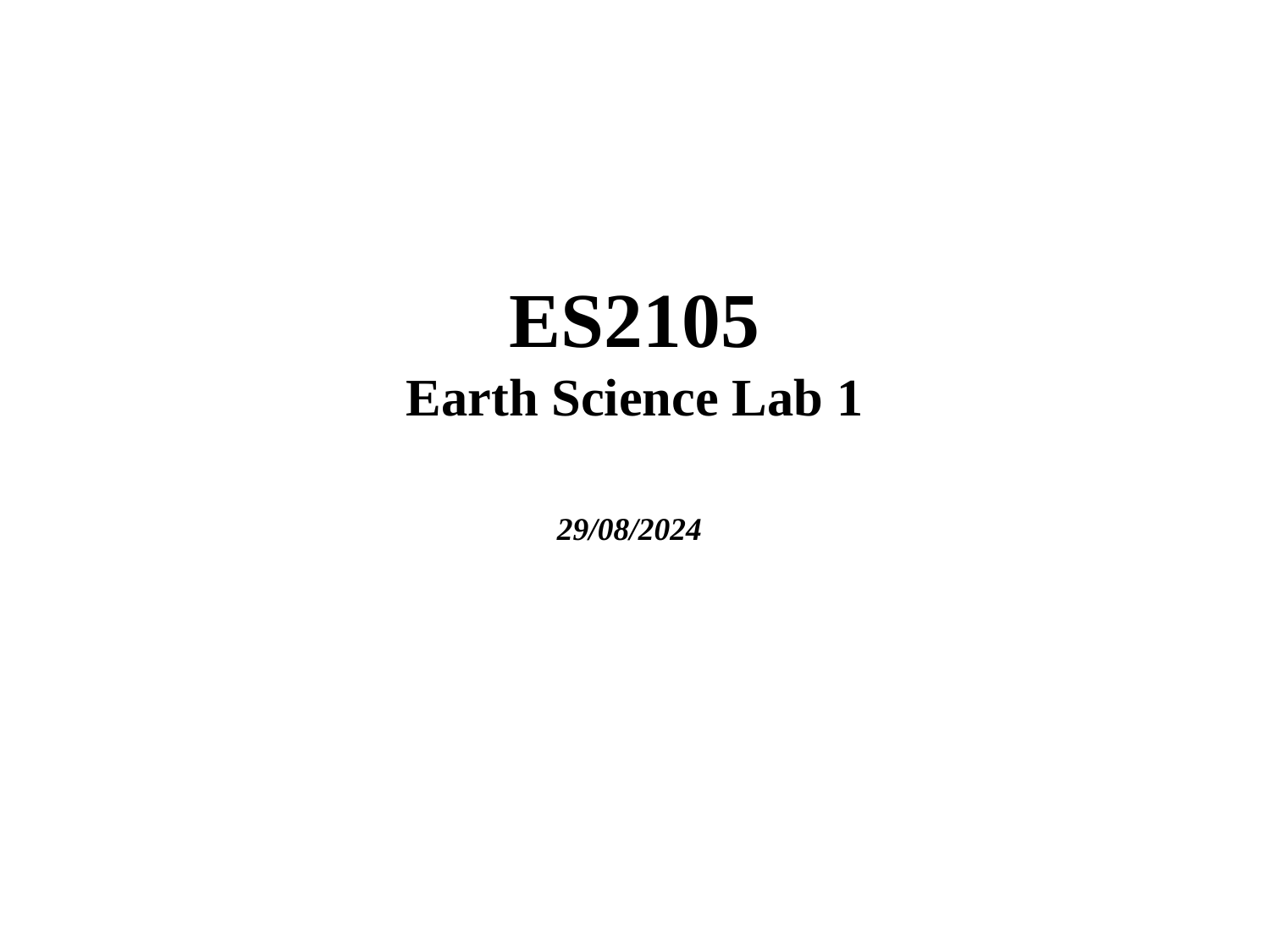

# ES2105 Earth Science Lab 1
29/08/2024